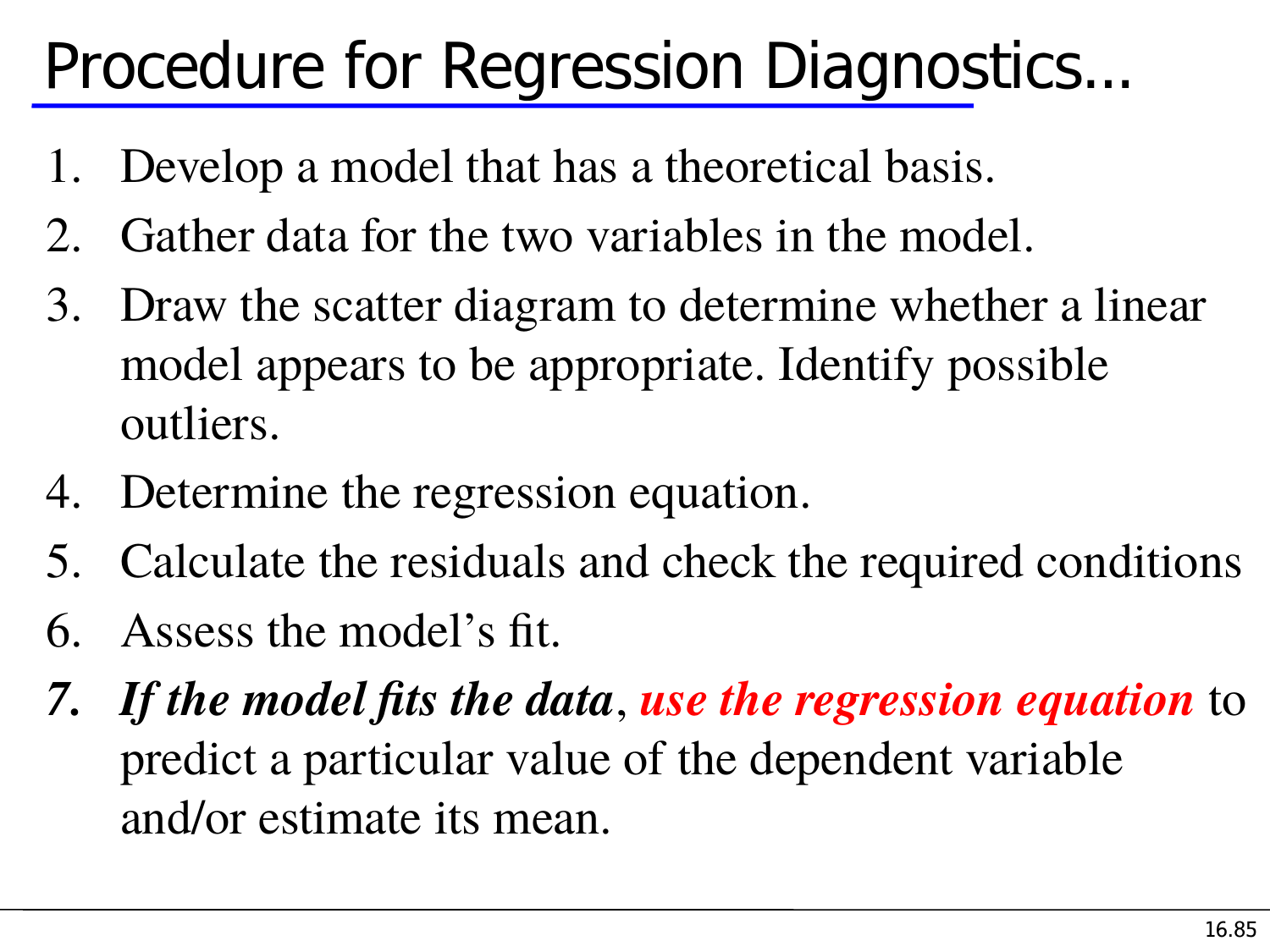

# Procedure for Regression Diagnostics…
Develop a model that has a theoretical basis.
Gather data for the two variables in the model.
Draw the scatter diagram to determine whether a linear model appears to be appropriate. Identify possible outliers.
Determine the regression equation.
Calculate the residuals and check the required conditions
Assess the model’s fit.
If the model fits the data, use the regression equation to predict a particular value of the dependent variable and/or estimate its mean.
16.85